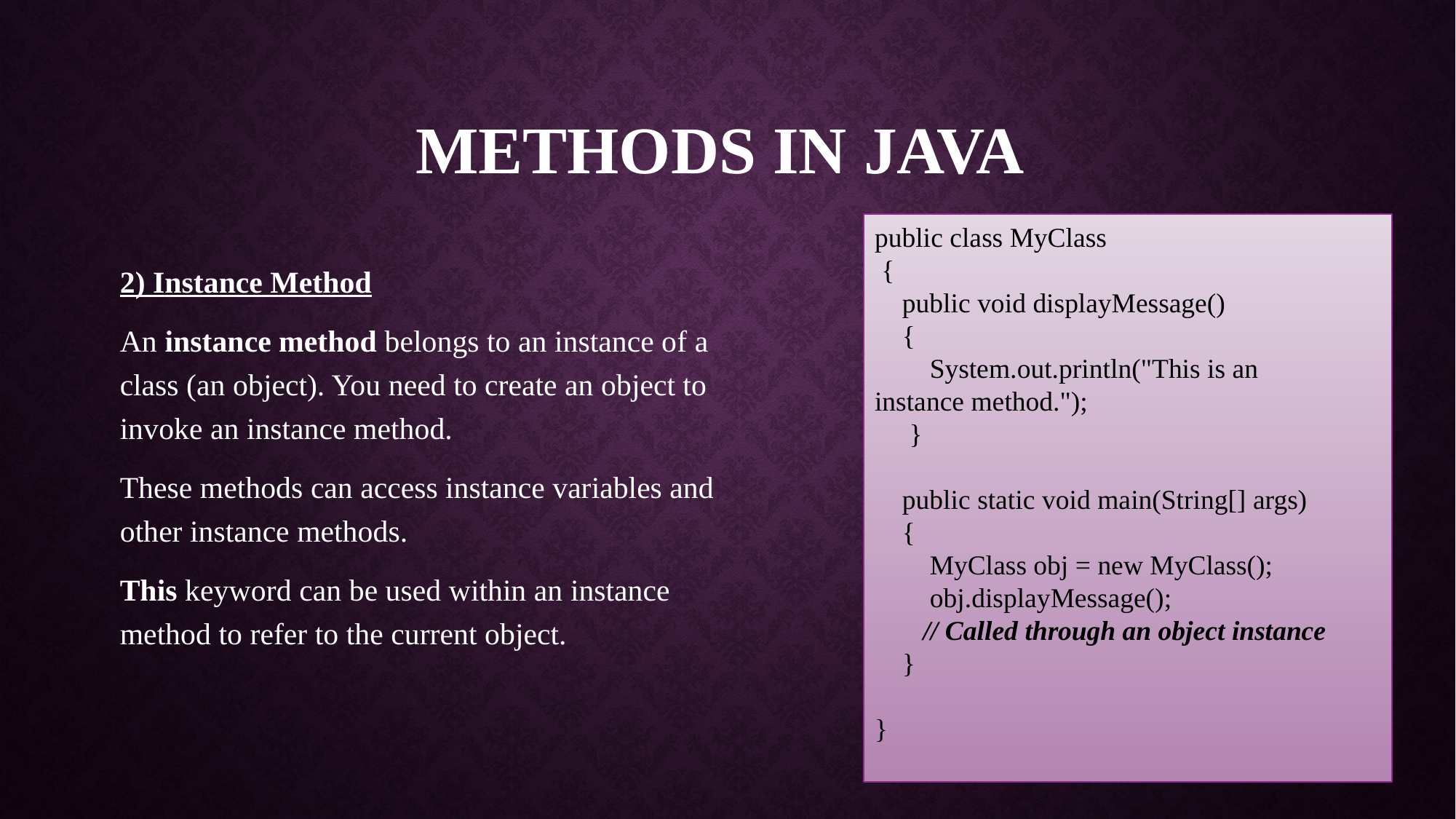

# Methods in java
public class MyClass
 {
    public void displayMessage()
    {
        System.out.println("This is an 	instance method.");
     }

    public static void main(String[] args)
    {
        MyClass obj = new MyClass();
        obj.displayMessage();
       // Called through an object instance
    }

}

2) Instance Method
An instance method belongs to an instance of a class (an object). You need to create an object to invoke an instance method.
These methods can access instance variables and other instance methods.
This keyword can be used within an instance method to refer to the current object.